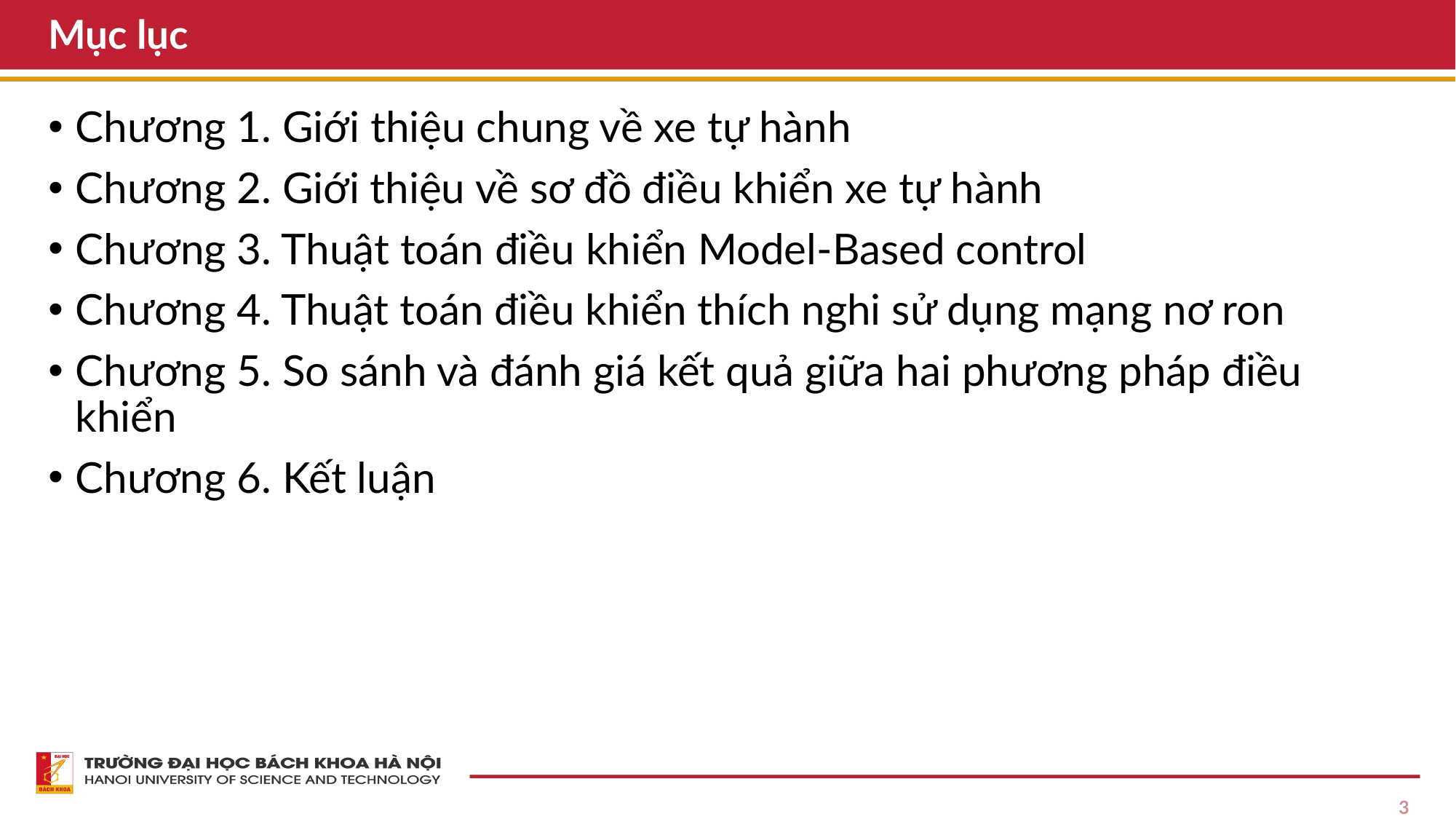

# Mục lục
Chương 1. Giới thiệu chung về xe tự hành
Chương 2. Giới thiệu về sơ đồ điều khiển xe tự hành
Chương 3. Thuật toán điều khiển Model-Based control
Chương 4. Thuật toán điều khiển thích nghi sử dụng mạng nơ ron
Chương 5. So sánh và đánh giá kết quả giữa hai phương pháp điều khiển
Chương 6. Kết luận
3